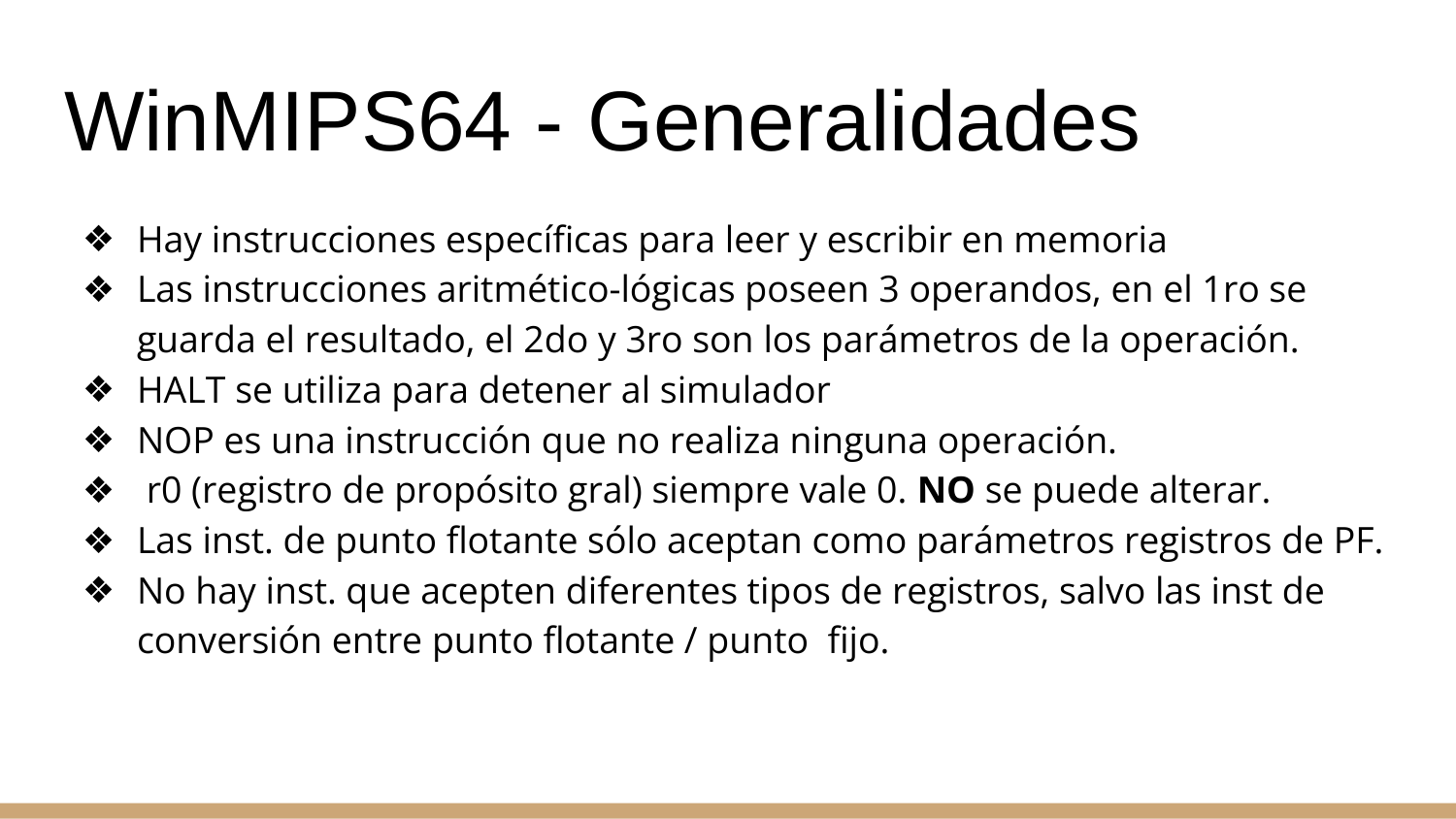

# WinMIPS64 - Generalidades
Hay instrucciones específicas para leer y escribir en memoria
Las instrucciones aritmético-lógicas poseen 3 operandos, en el 1ro se guarda el resultado, el 2do y 3ro son los parámetros de la operación.
HALT se utiliza para detener al simulador
NOP es una instrucción que no realiza ninguna operación.
 r0 (registro de propósito gral) siempre vale 0. NO se puede alterar.
Las inst. de punto flotante sólo aceptan como parámetros registros de PF.
No hay inst. que acepten diferentes tipos de registros, salvo las inst de conversión entre punto flotante / punto  fijo.